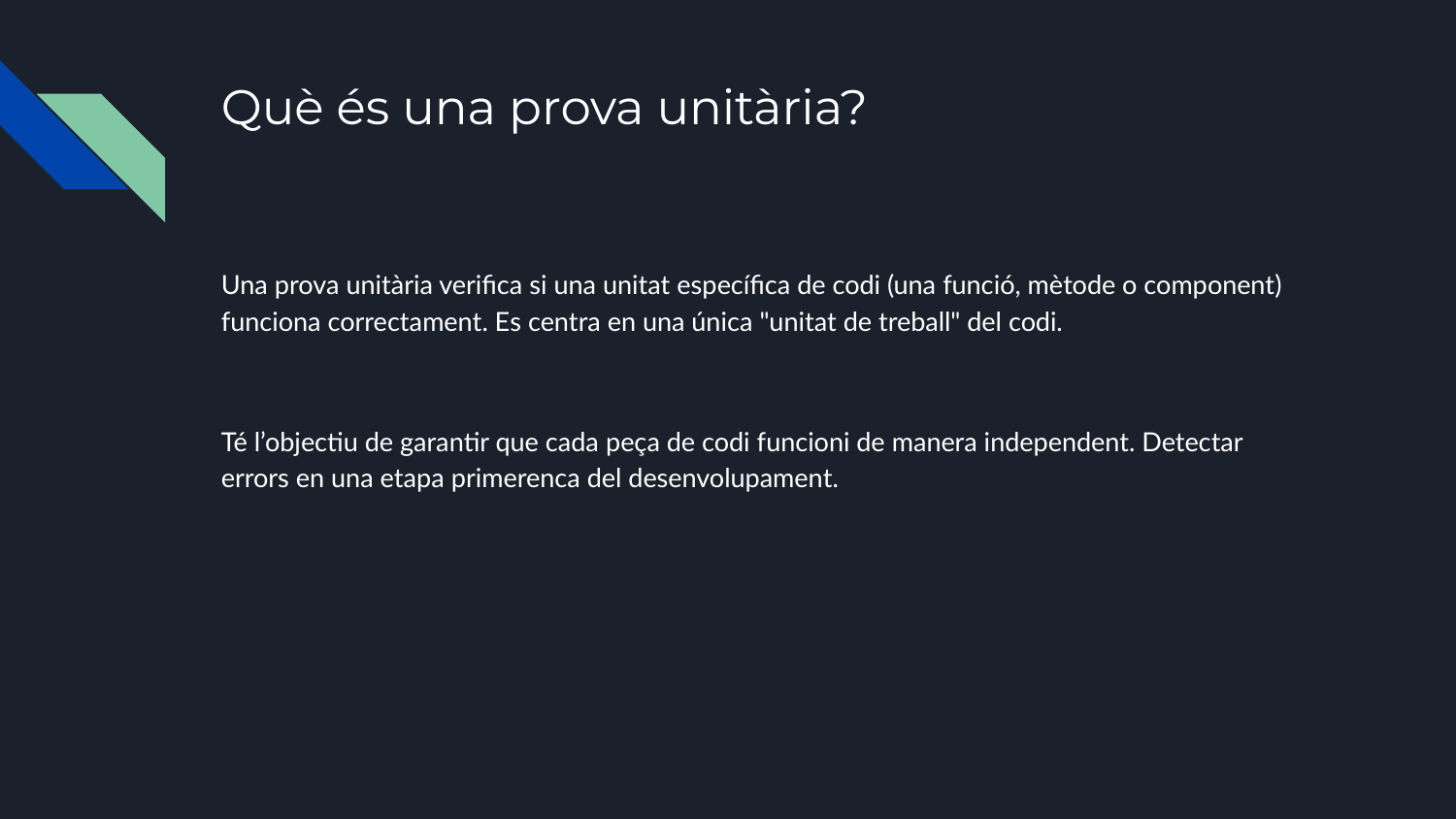

# Què és una prova unitària?
Una prova unitària verifica si una unitat específica de codi (una funció, mètode o component) funciona correctament. Es centra en una única "unitat de treball" del codi.

Té l’objectiu de garantir que cada peça de codi funcioni de manera independent. Detectar errors en una etapa primerenca del desenvolupament.